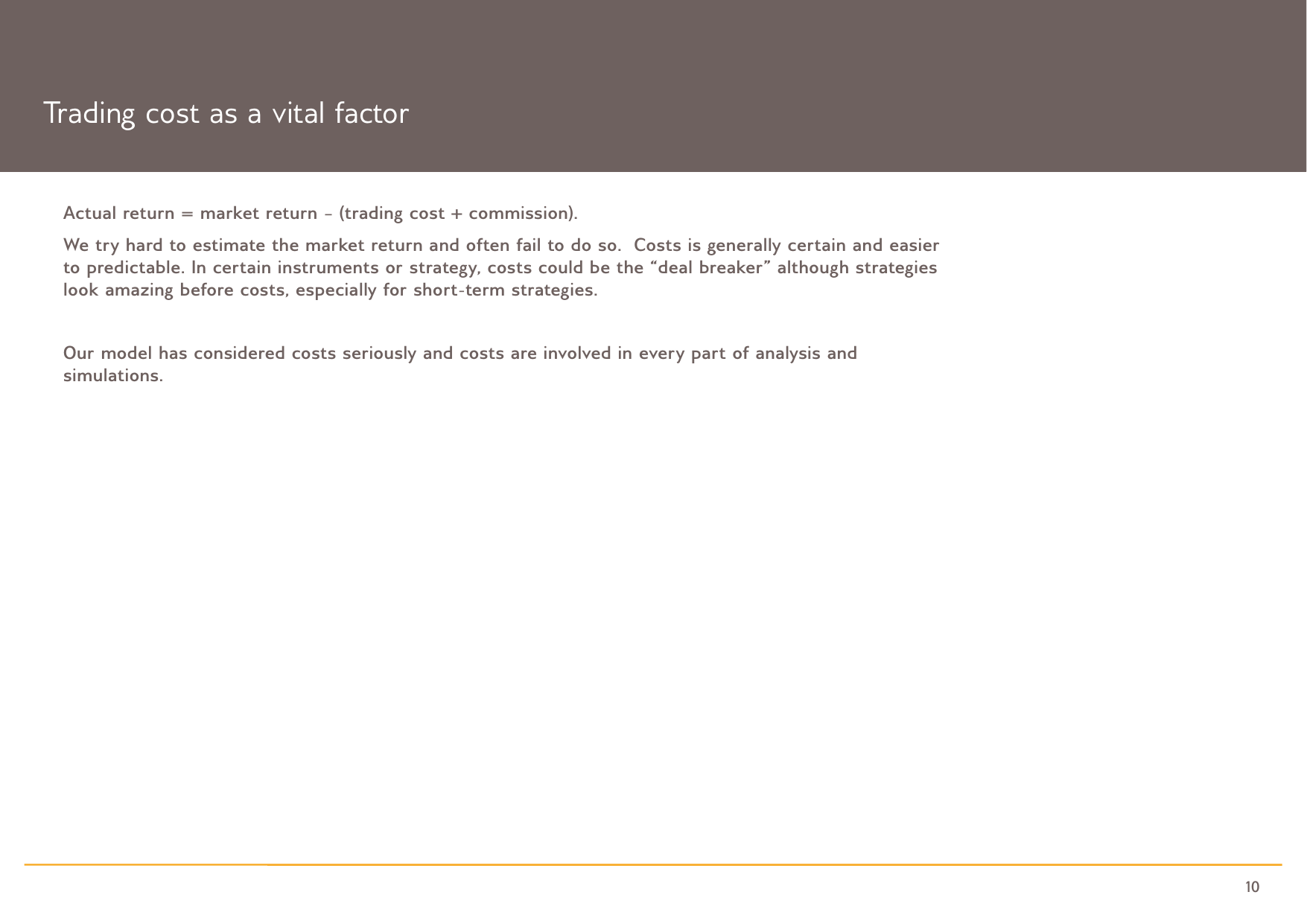

Trading cost as a vital factor
Actual return = market return – (trading cost + commission).
We try hard to estimate the market return and often fail to do so.  Costs is generally certain and easier to predictable. In certain instruments or strategy, costs could be the “deal breaker” although strategies look amazing before costs, especially for short-term strategies.

Our model has considered costs seriously and costs are involved in every part of analysis and simulations.

10